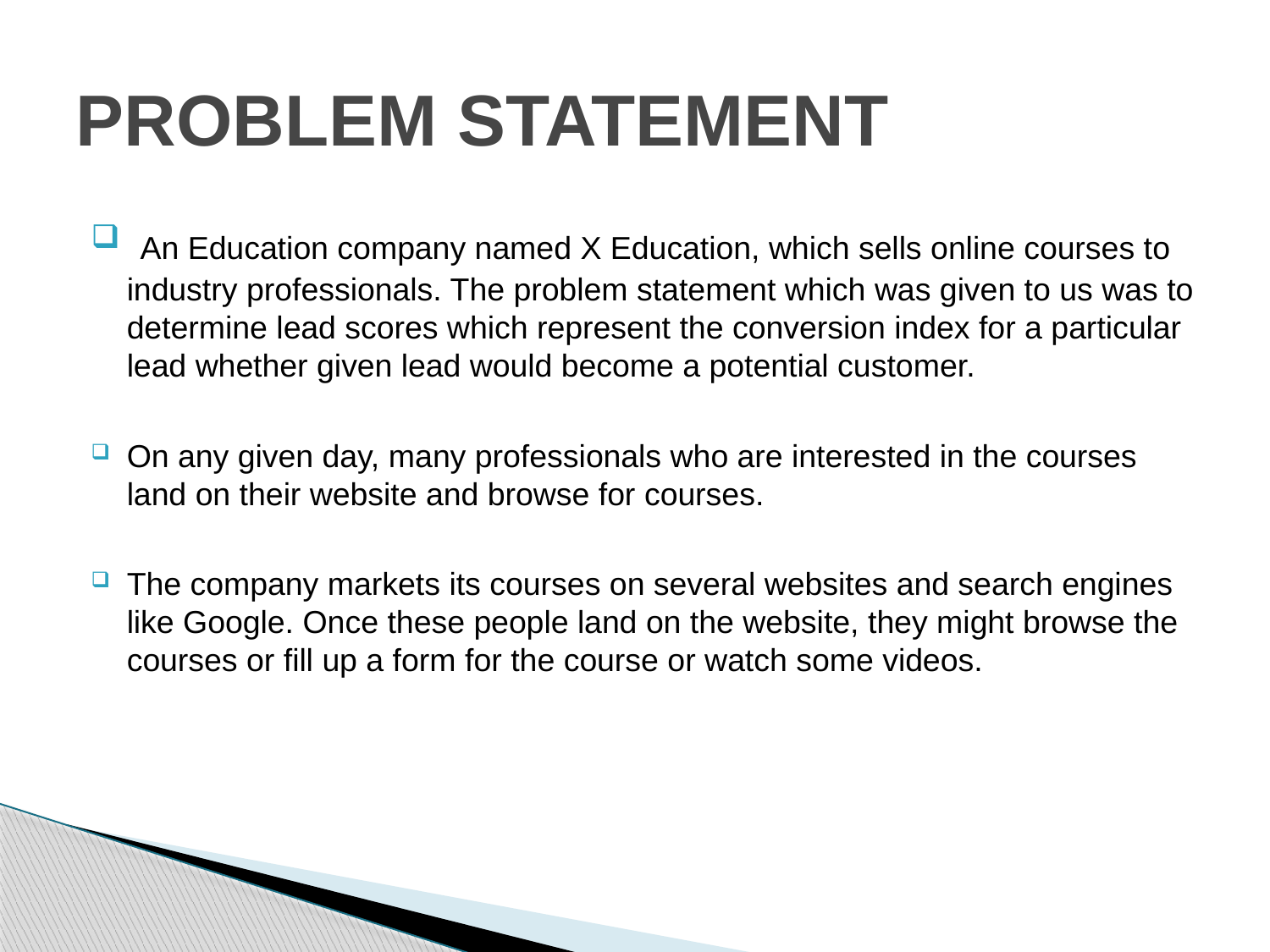

# PROBLEM STATEMENT
 An Education company named X Education, which sells online courses to industry professionals. The problem statement which was given to us was to determine lead scores which represent the conversion index for a particular lead whether given lead would become a potential customer.

On any given day, many professionals who are interested in the courses land on their website and browse for courses.

The company markets its courses on several websites and search engines like Google. Once these people land on the website, they might browse the courses or fill up a form for the course or watch some videos.